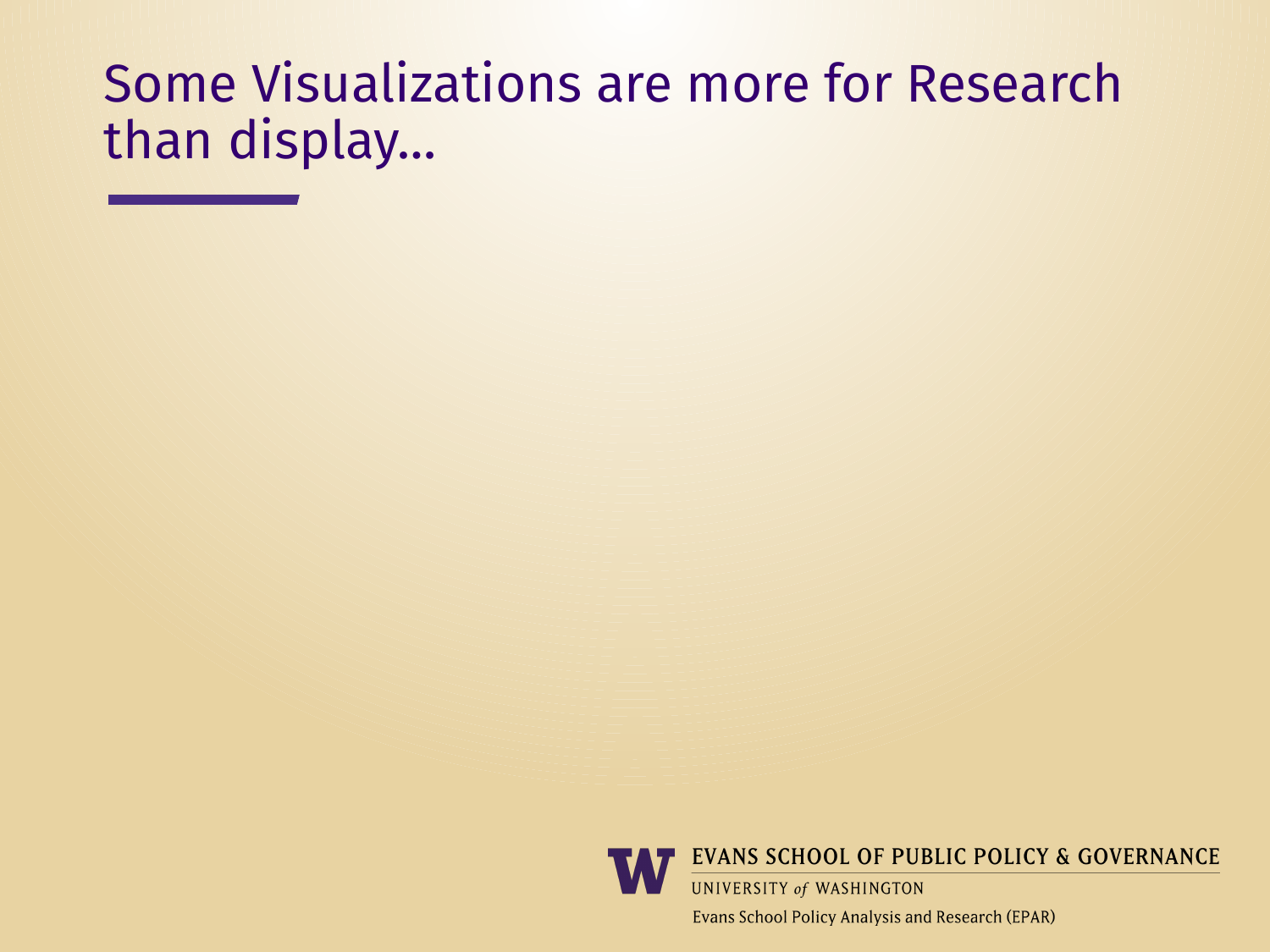

Some Visualizations are more for Research than display…